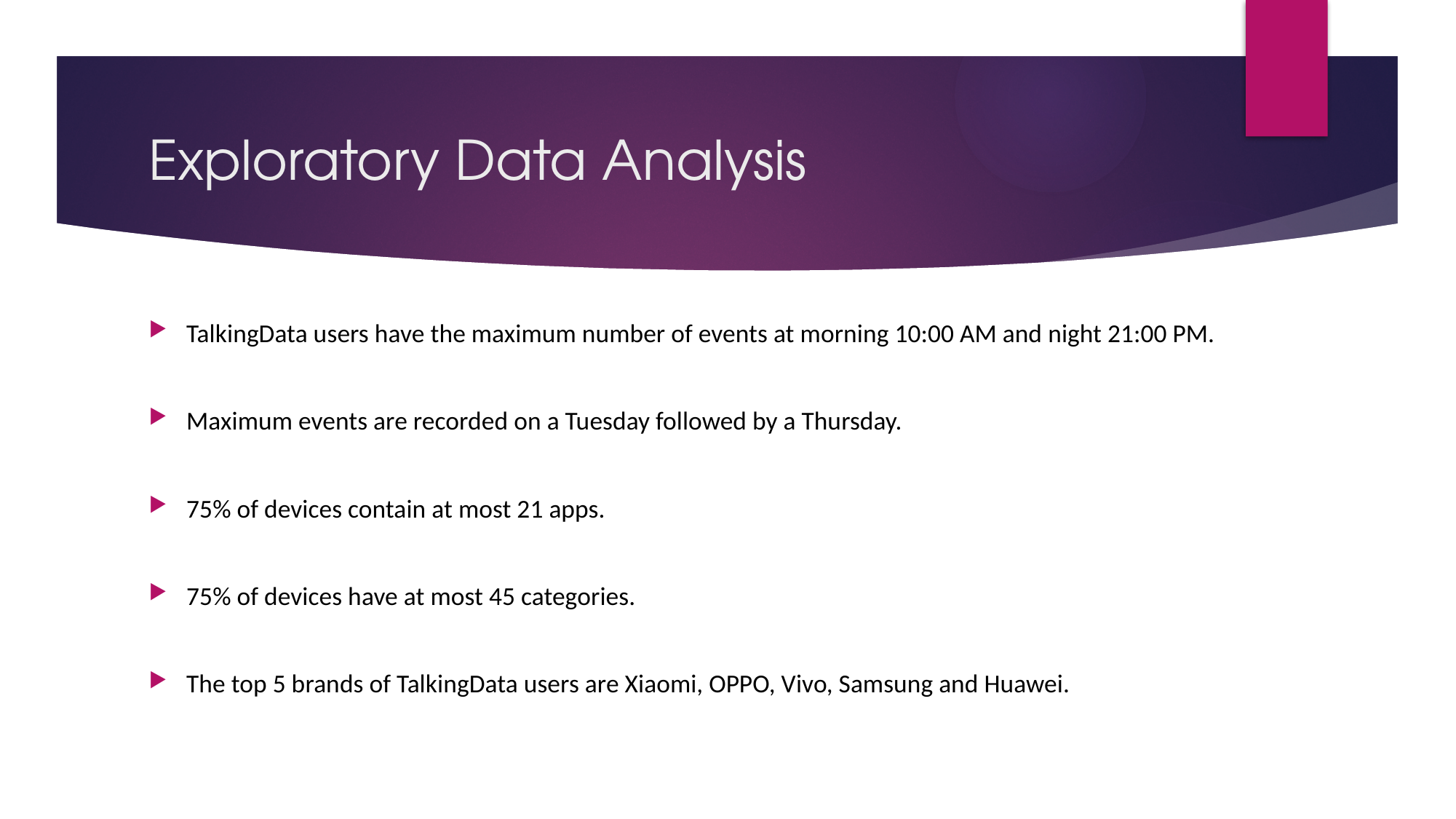

# Exploratory Data Analysis
TalkingData users have the maximum number of events at morning 10:00 AM and night 21:00 PM.

Maximum events are recorded on a Tuesday followed by a Thursday.

75% of devices contain at most 21 apps.

75% of devices have at most 45 categories.

The top 5 brands of TalkingData users are Xiaomi, OPPO, Vivo, Samsung and Huawei.